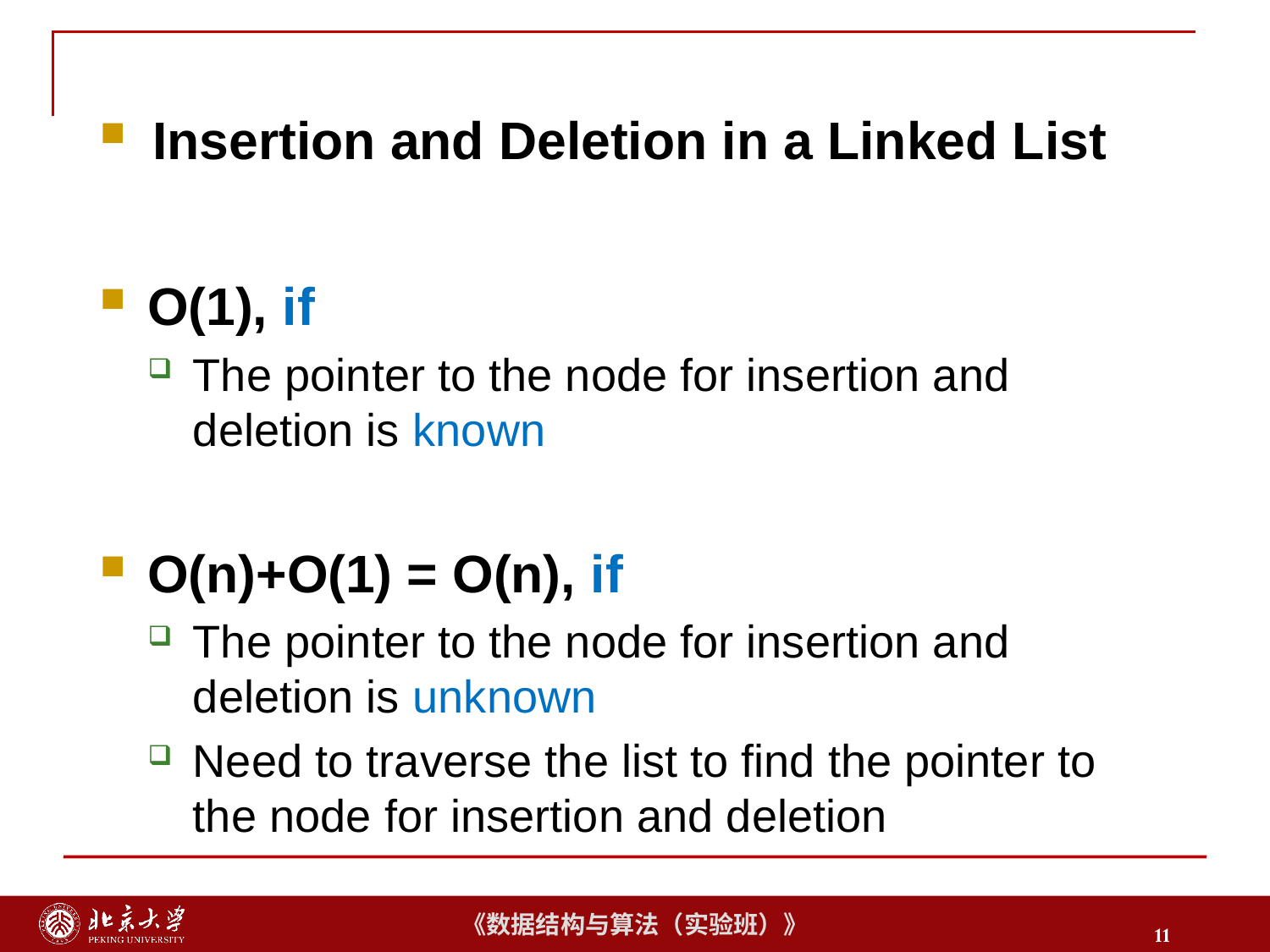

Insertion and Deletion in a Linked List
O(1), if
The pointer to the node for insertion and deletion is known

O(n)+O(1) = O(n), if
The pointer to the node for insertion and deletion is unknown
Need to traverse the list to find the pointer to the node for insertion and deletion
11